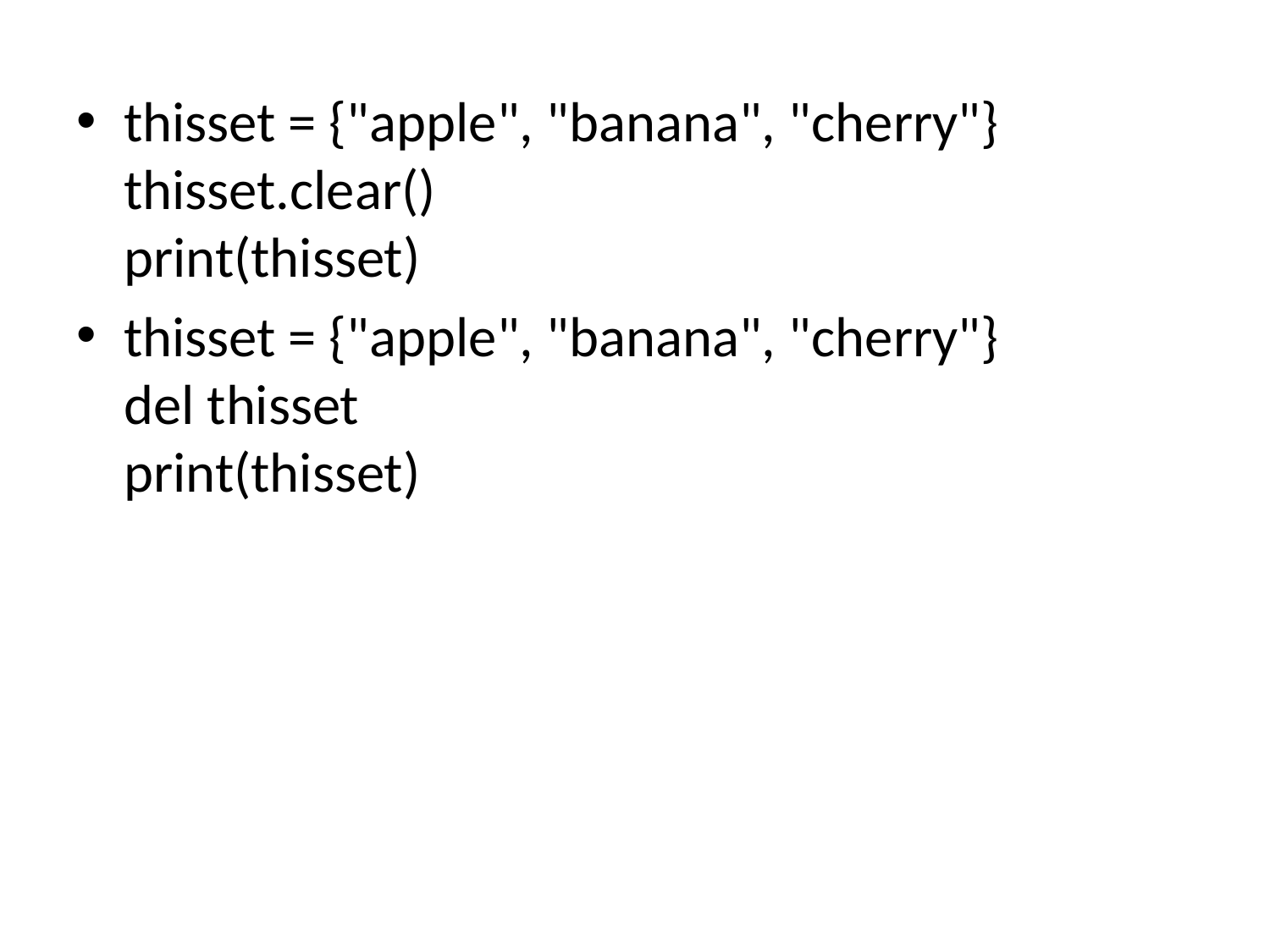

thisset = {"apple", "banana", "cherry"}
thisset.clear()
print(thisset)
thisset = {"apple", "banana", "cherry"}
del thisset
print(thisset)